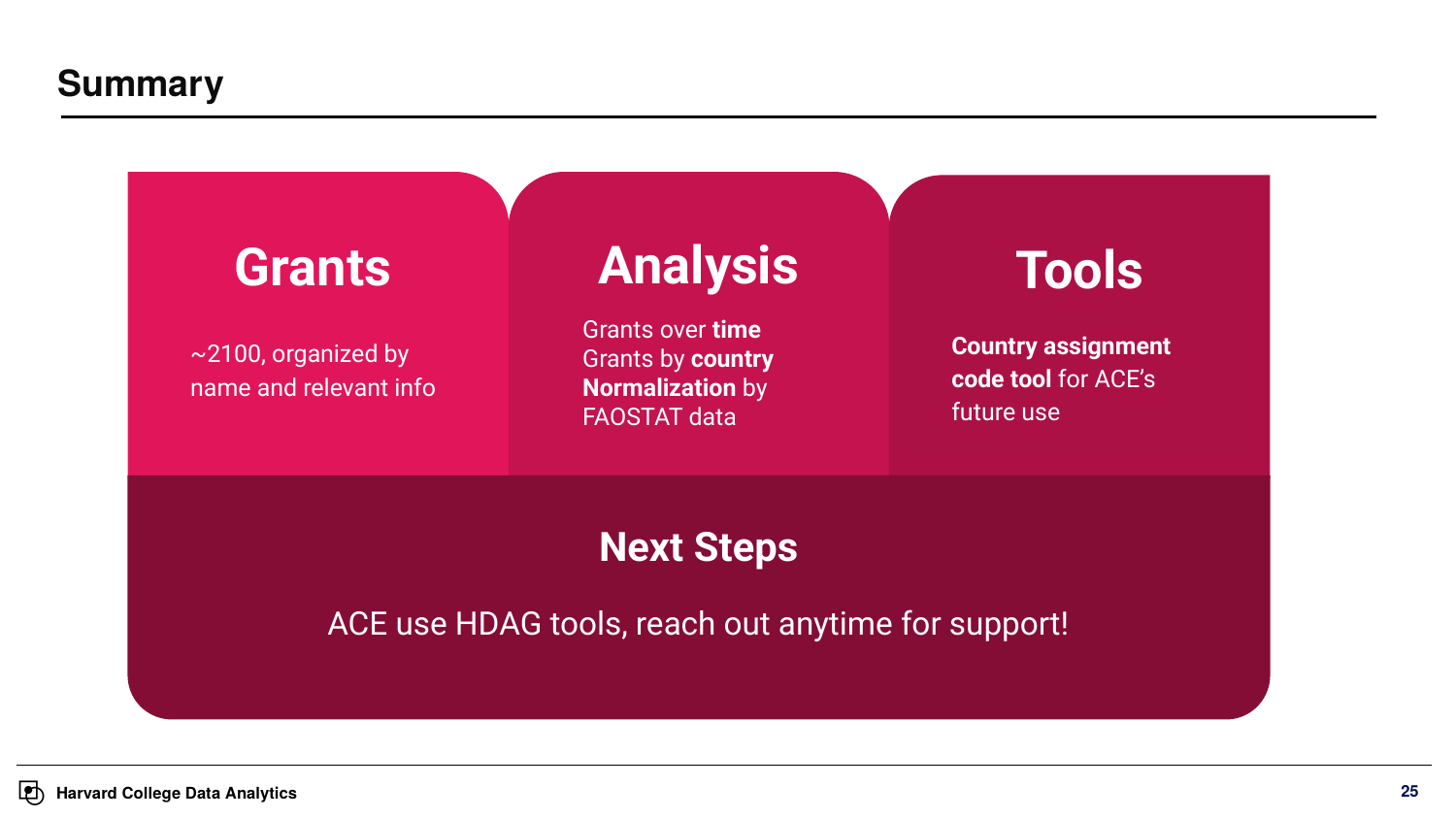

# Summary

Grants
~2100, organized by name and relevant info

Analysis
Grants over time
Grants by country
Normalization by FAOSTAT data

Tools
Country assignment code tool for ACE’s future use

Next Steps
ACE use HDAG tools, reach out anytime for support!
25